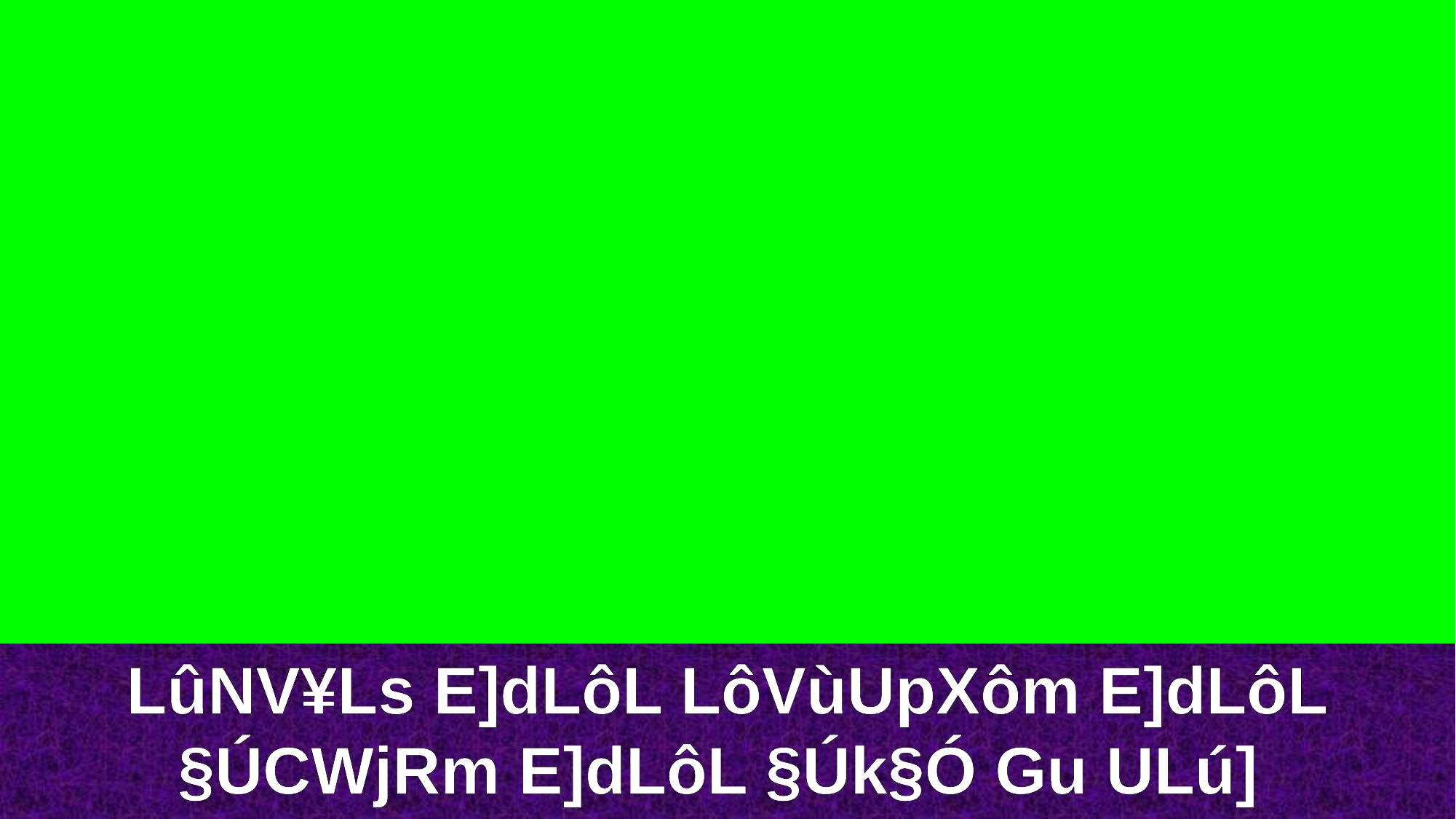

LûNV¥Ls E]dLôL LôVùUpXôm E]dLôL §ÚCWjRm E]dLôL §Úk§Ó Gu ULú]